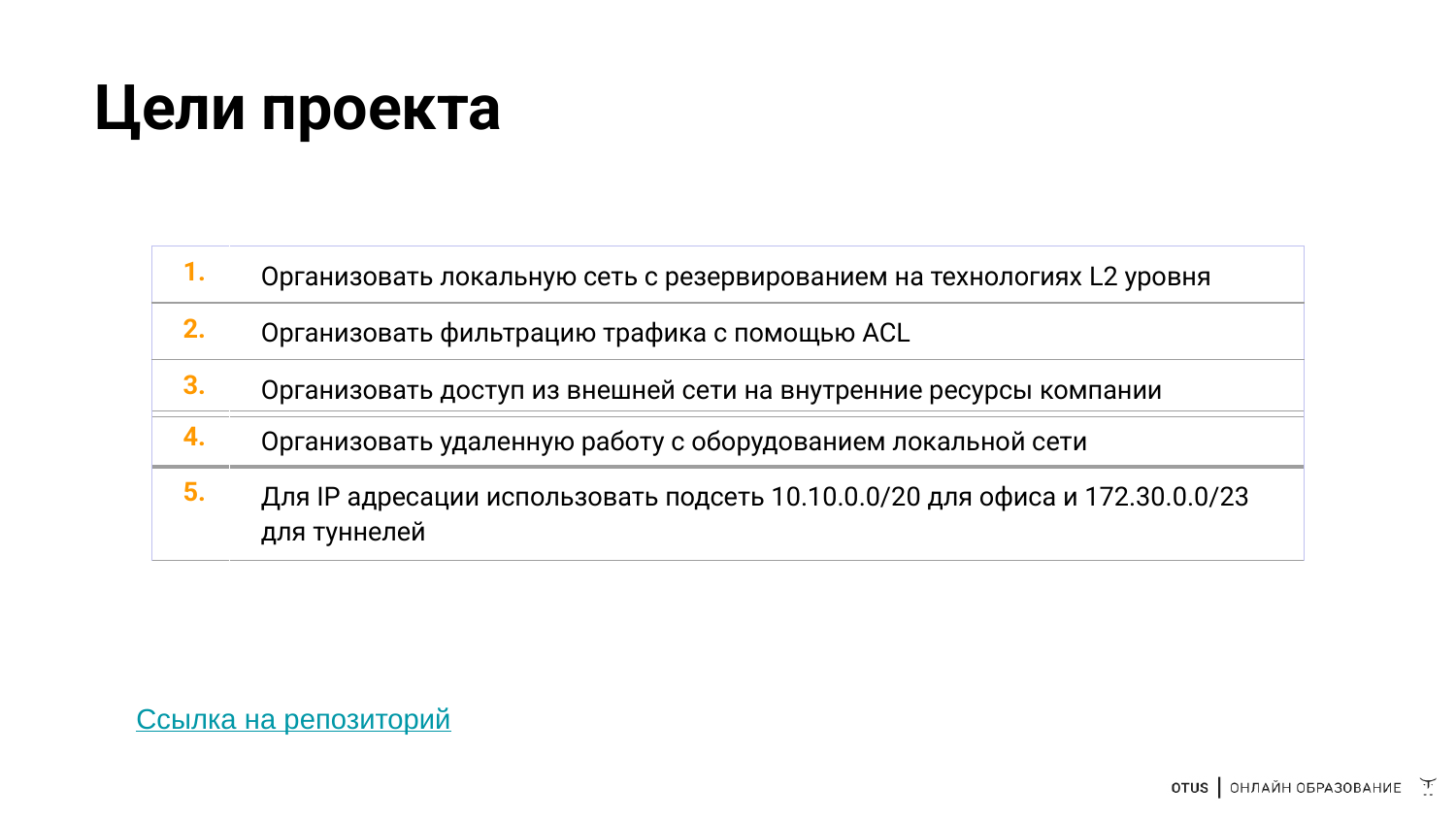

# Цели проекта
| 1. | Организовать локальную сеть с резервированием на технологиях L2 уровня |
| --- | --- |
| 2. | Организовать фильтрацию трафика с помощью ACL |
| 3. | Организовать доступ из внешней сети на внутренние ресурсы компании |
| 4. | Организовать удаленную работу с оборудованием локальной сети |
| --- | --- |
| 5. | Для IP адресации использовать подсеть 10.10.0.0/20 для офиса и 172.30.0.0/23 для туннелей |
| --- | --- |
Ссылка на репозиторий